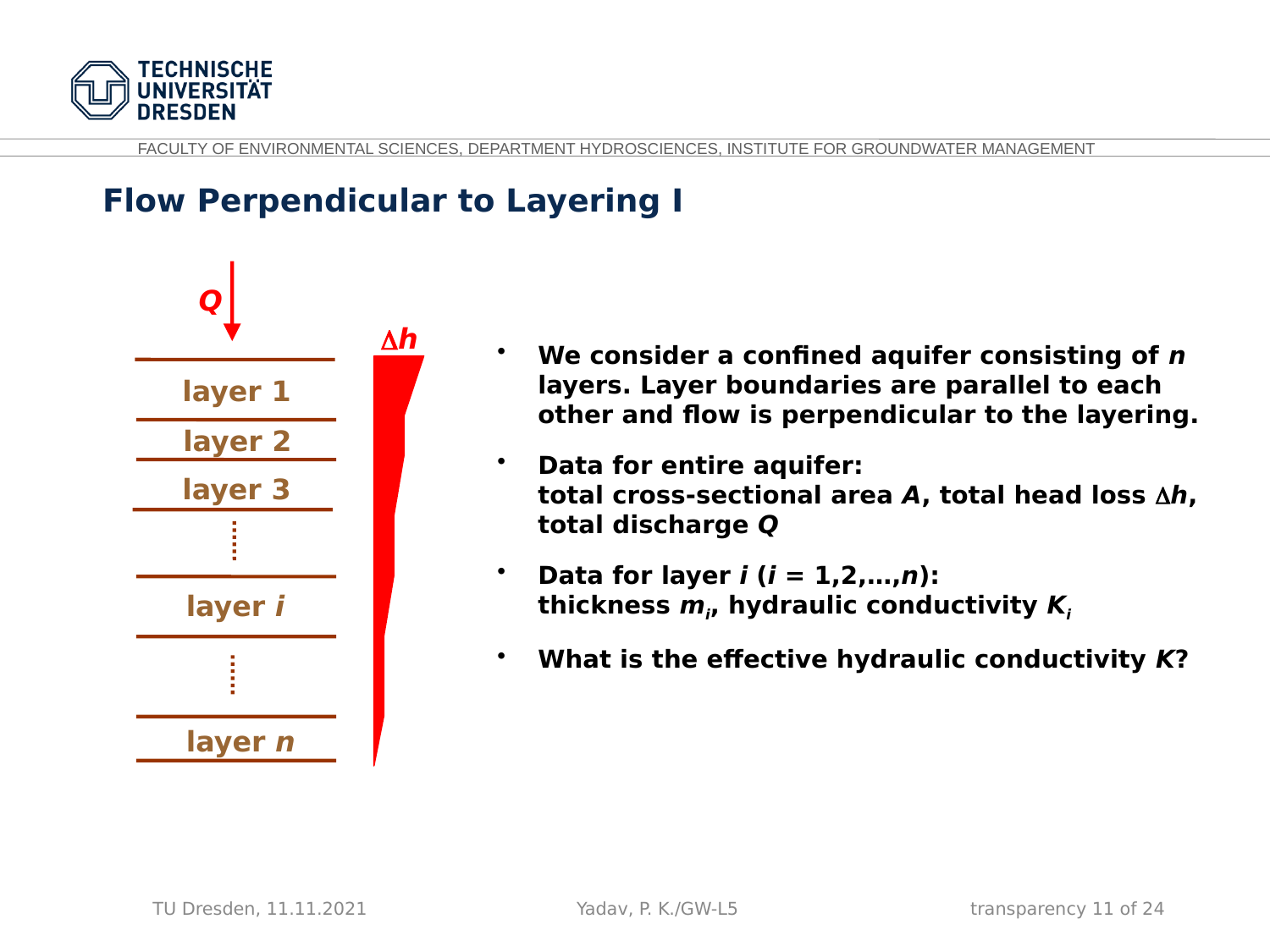

Flow Perpendicular to Layering I
Q

Δh
We consider a confined aquifer consisting of n layers. Layer boundaries are parallel to each other and flow is perpendicular to the layering.
Data for entire aquifer:                                    total cross-sectional area A, total head loss Δh, total discharge Q
Data for layer i (i = 1,2,…,n):                                 thickness mi, hydraulic conductivity Ki
What is the effective hydraulic conductivity K?

layer 1
layer 2

layer 3

layer i

layer n